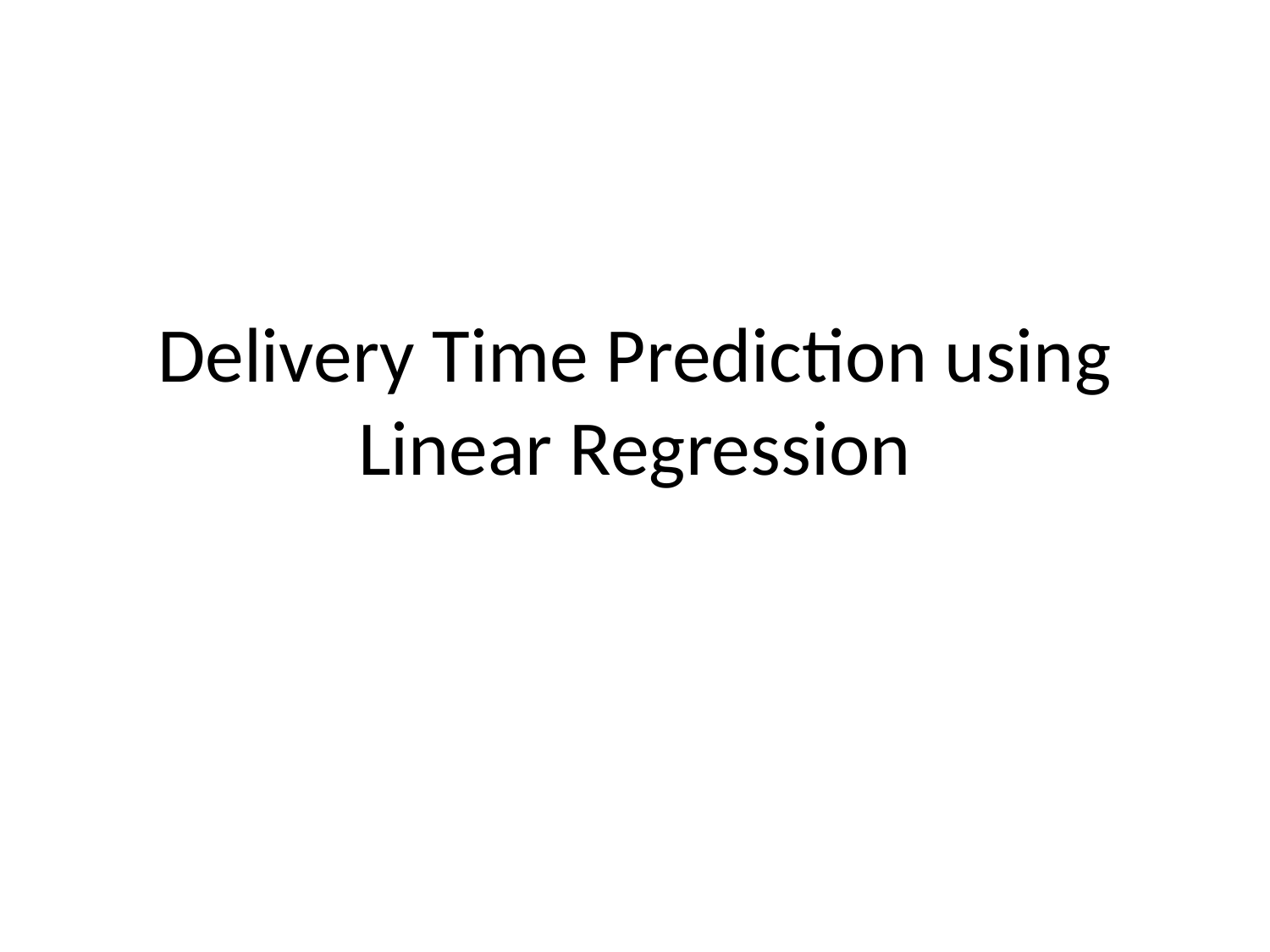

# Delivery Time Prediction using Linear Regression